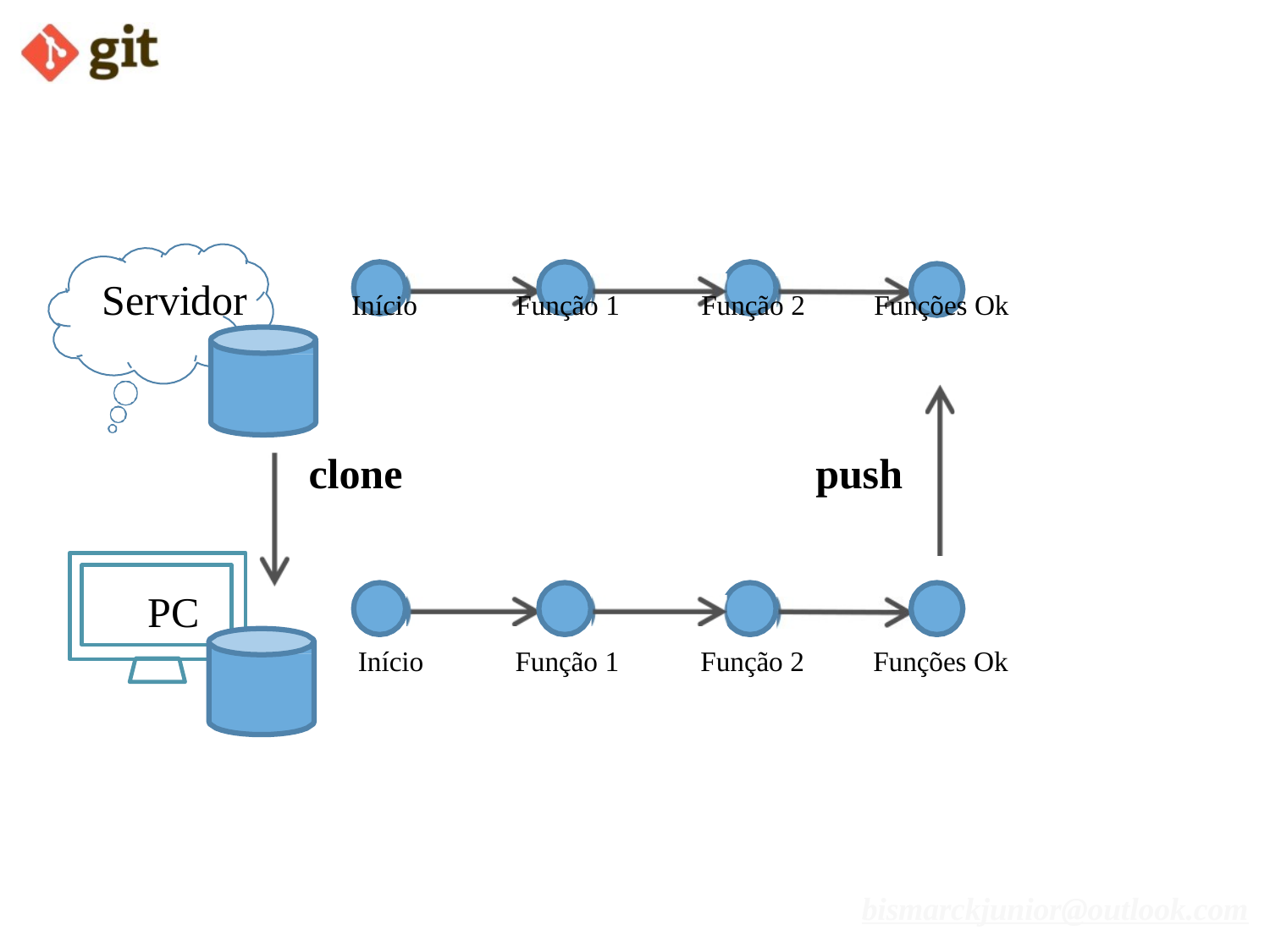

# Servidor

Início
Função 1
Função 2
Funções Ok

clone
push

PC

Início
Função 1
Função 2
Funções Ok

bismarckjunior@outlook.com